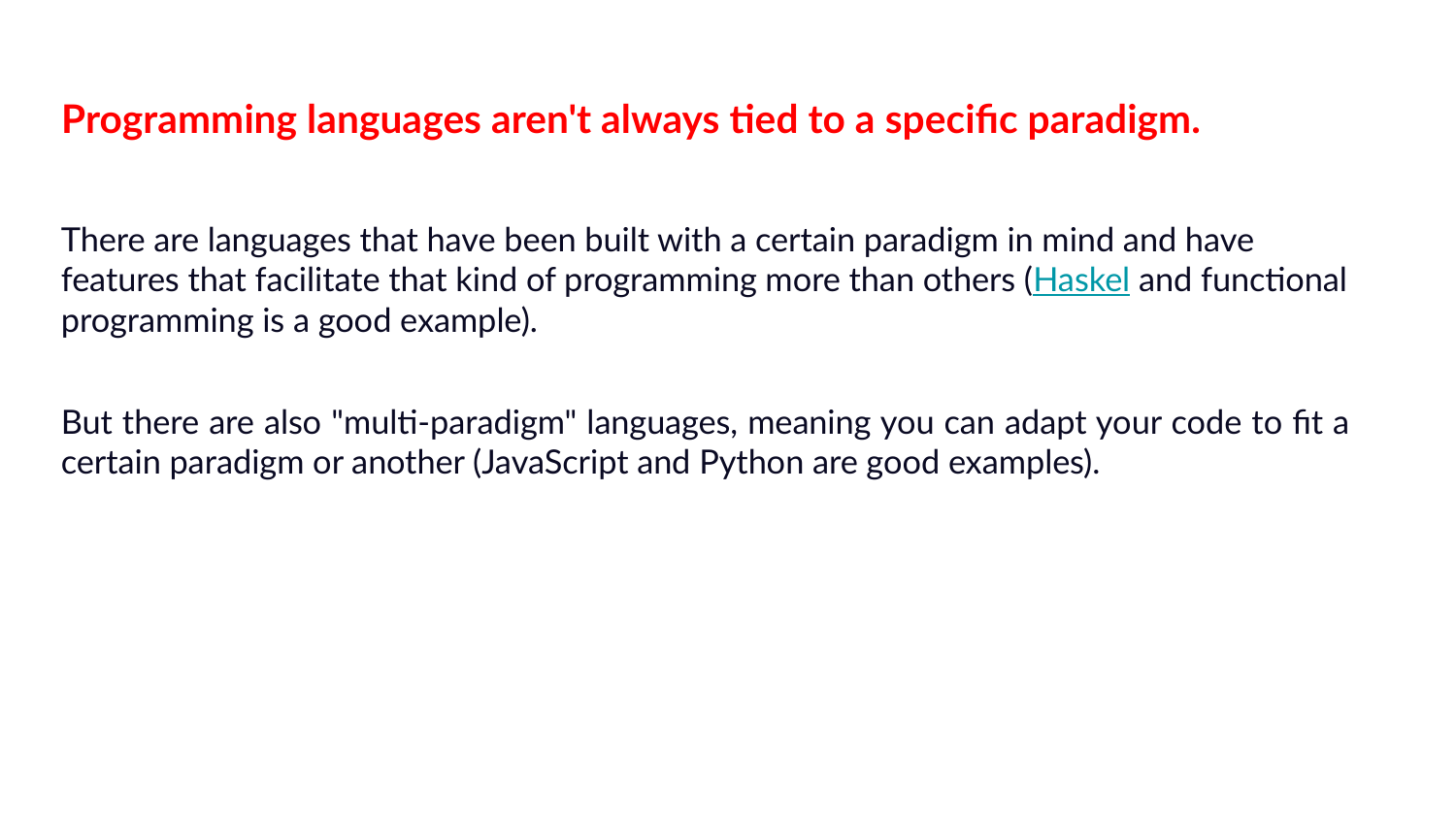

Programming languages aren't always tied to a specific paradigm.
There are languages that have been built with a certain paradigm in mind and have features that facilitate that kind of programming more than others (Haskel and functional programming is a good example).
But there are also "multi-paradigm" languages, meaning you can adapt your code to fit a certain paradigm or another (JavaScript and Python are good examples).